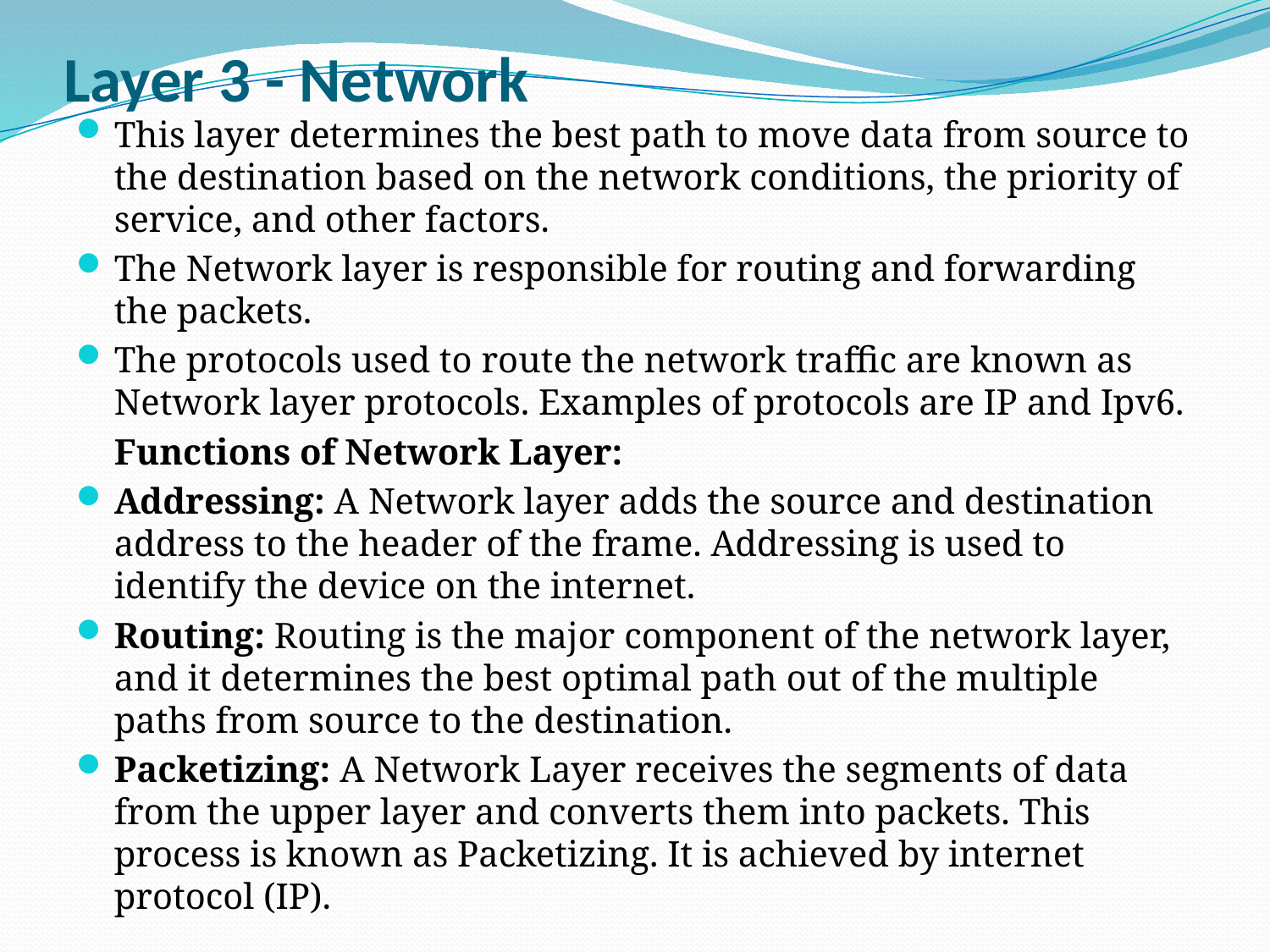

# Layer 3 - Network
This layer determines the best path to move data from source to the destination based on the network conditions, the priority of service, and other factors.
The Network layer is responsible for routing and forwarding the packets.
The protocols used to route the network traffic are known as Network layer protocols. Examples of protocols are IP and Ipv6.
	Functions of Network Layer:
Addressing: A Network layer adds the source and destination address to the header of the frame. Addressing is used to identify the device on the internet.
Routing: Routing is the major component of the network layer, and it determines the best optimal path out of the multiple paths from source to the destination.
Packetizing: A Network Layer receives the segments of data  from the upper layer and converts them into packets. This process is known as Packetizing. It is achieved by internet protocol (IP).